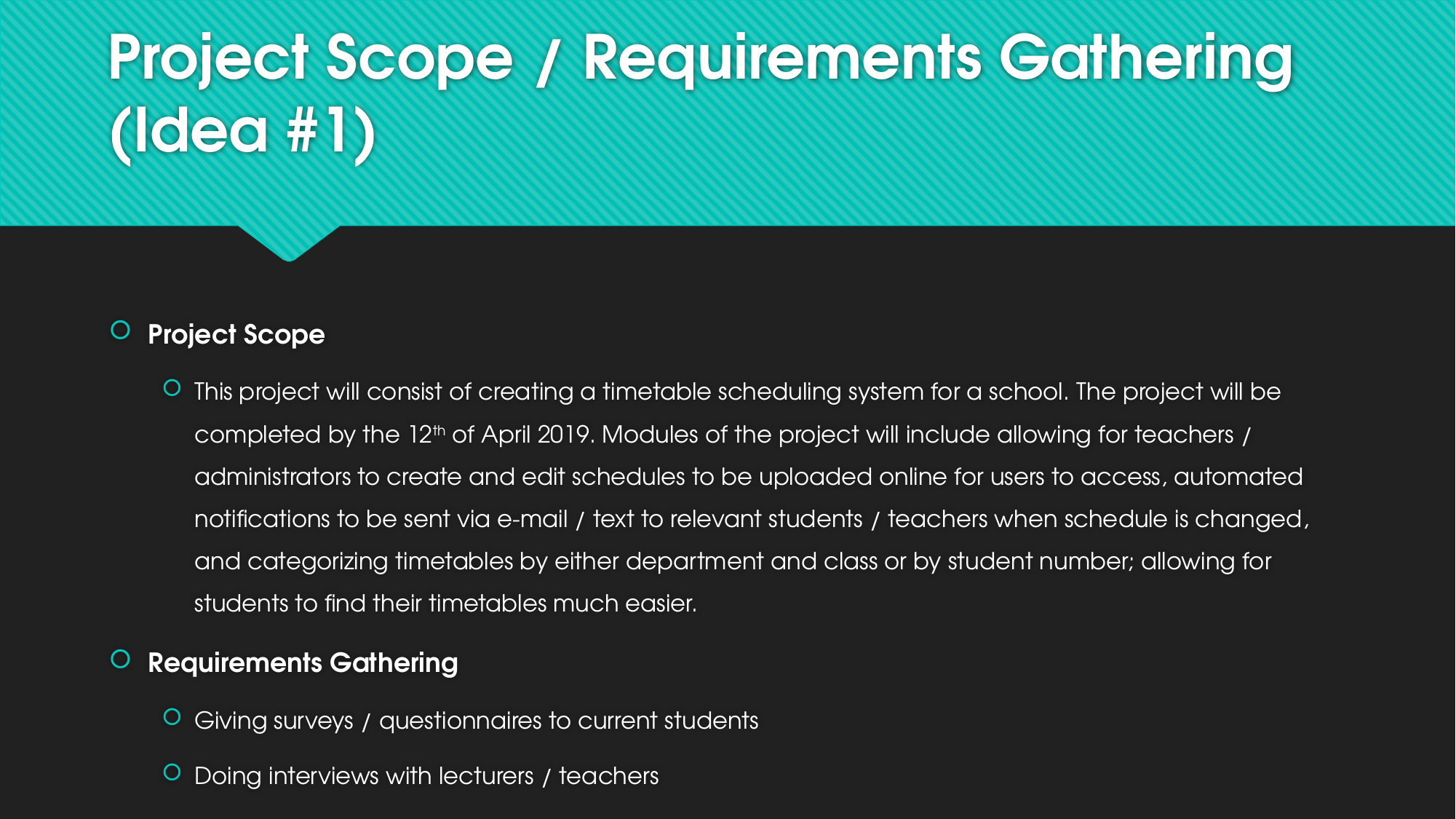

# Project Scope / Requirements Gathering (Idea #1)
Project Scope
This project will consist of creating a timetable scheduling system for a school. The project will be completed by the 12th of April 2019. Modules of the project will include allowing for teachers / administrators to create and edit schedules to be uploaded online for users to access, automated notifications to be sent via e-mail / text to relevant students / teachers when schedule is changed, and categorizing timetables by either department and class or by student number; allowing for students to find their timetables much easier.
Requirements Gathering
Giving surveys / questionnaires to current students
Doing interviews with lecturers / teachers